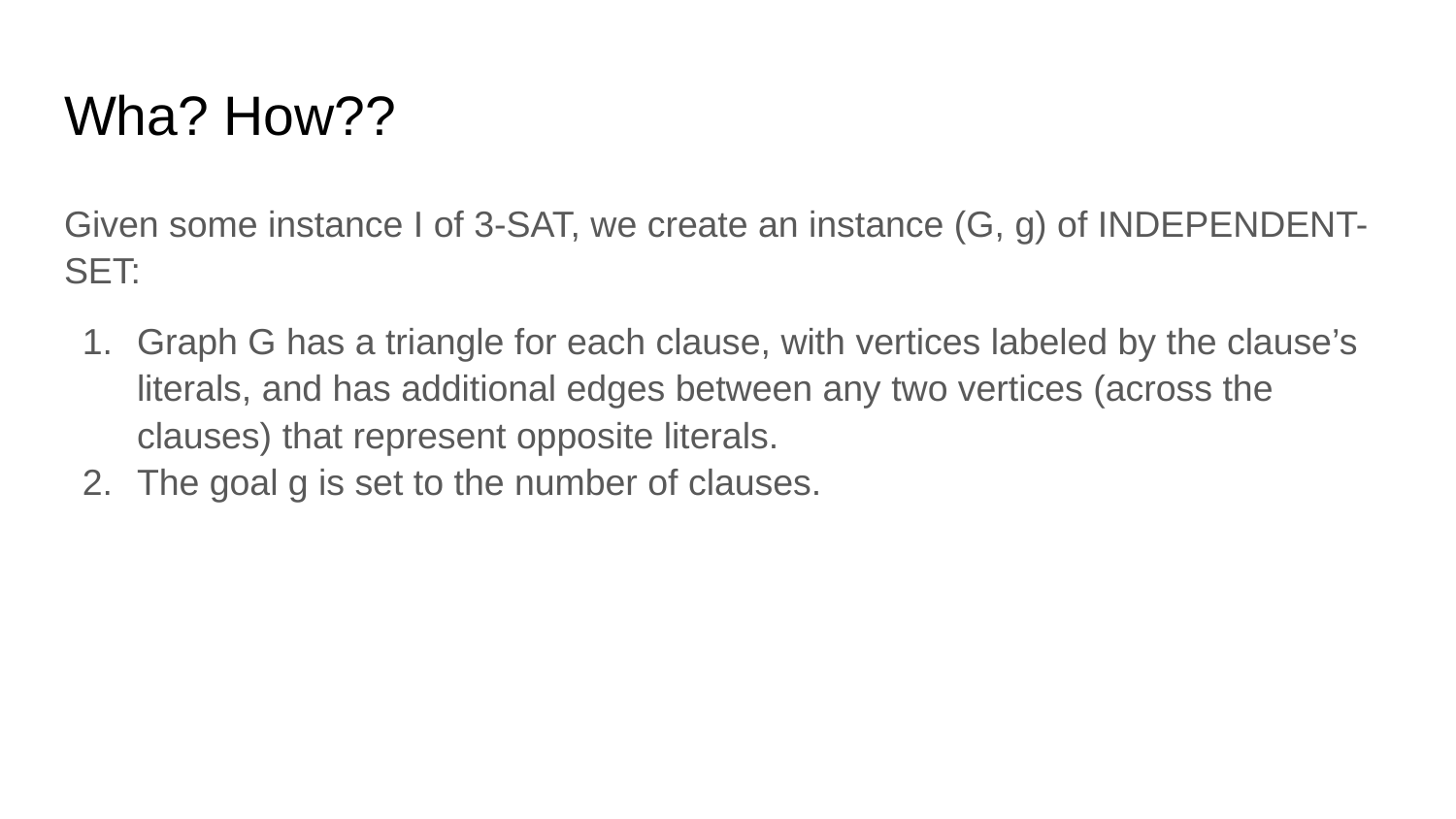

# Wha? How??
Given some instance I of 3-SAT, we create an instance (G, g) of INDEPENDENT-SET:
Graph G has a triangle for each clause, with vertices labeled by the clause’s literals, and has additional edges between any two vertices (across the clauses) that represent opposite literals.
The goal g is set to the number of clauses.